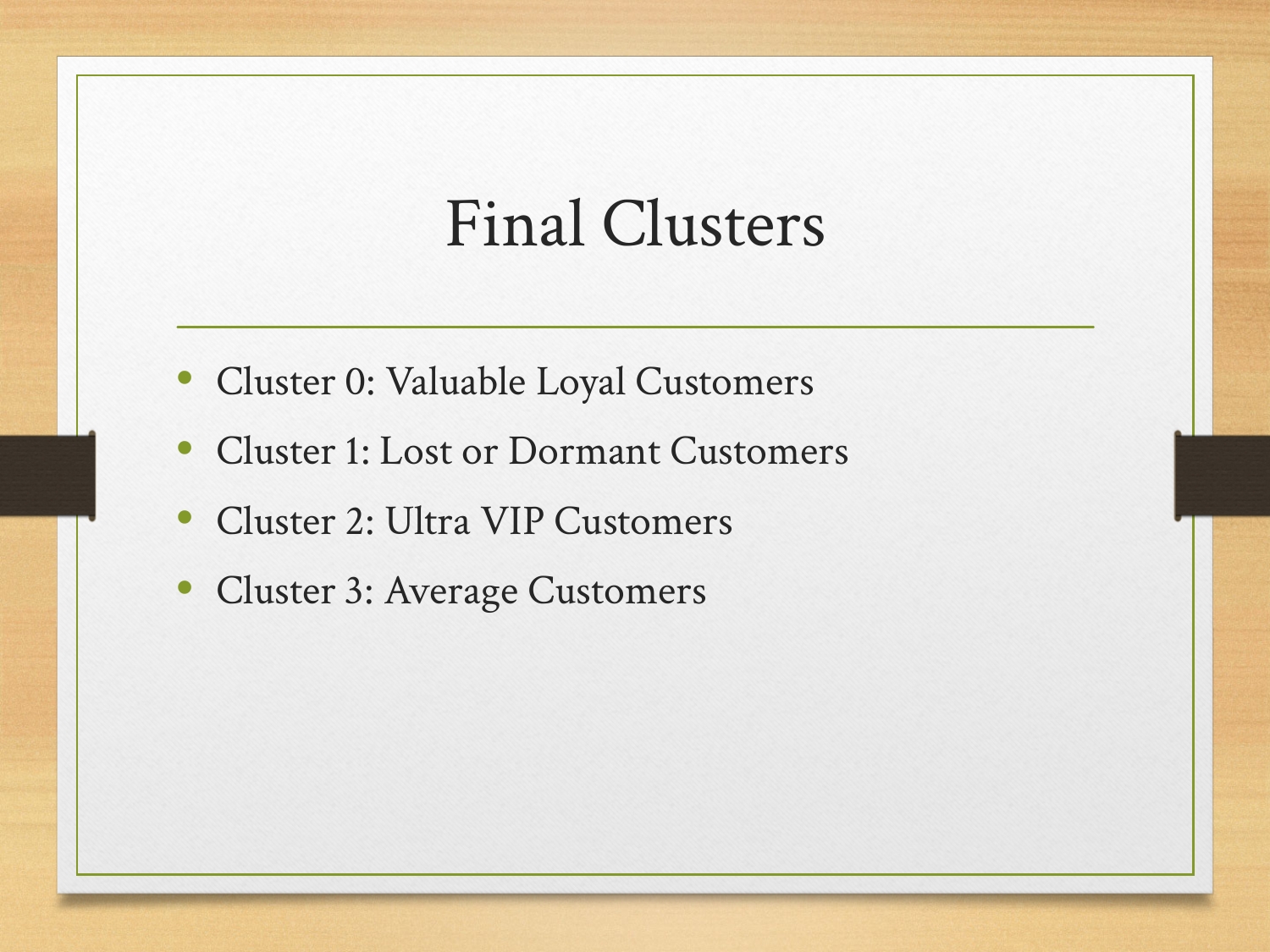

# Final Clusters
Cluster 0: Valuable Loyal Customers
Cluster 1: Lost or Dormant Customers
Cluster 2: Ultra VIP Customers
Cluster 3: Average Customers